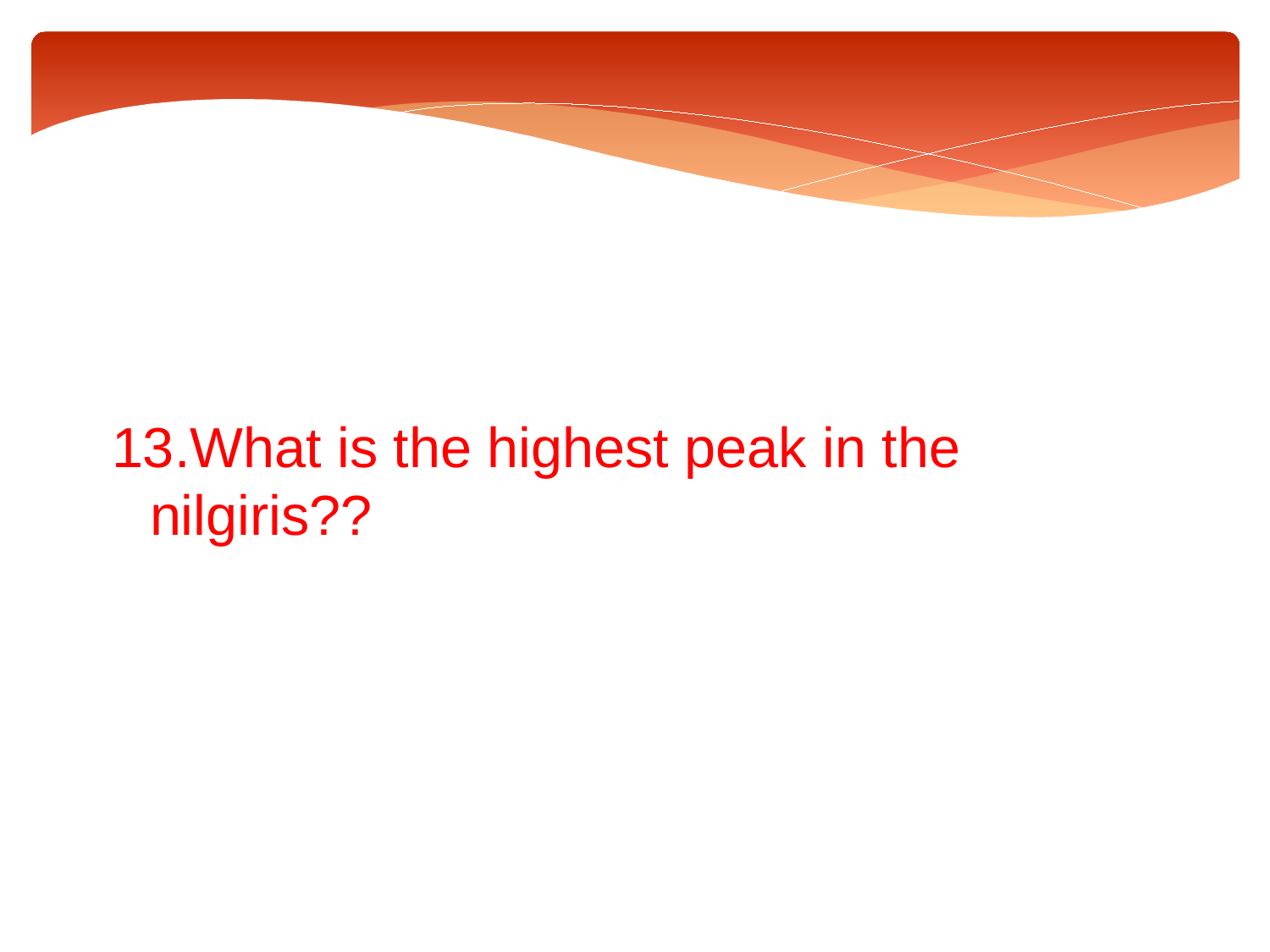

13.What is the highest peak in the nilgiris??